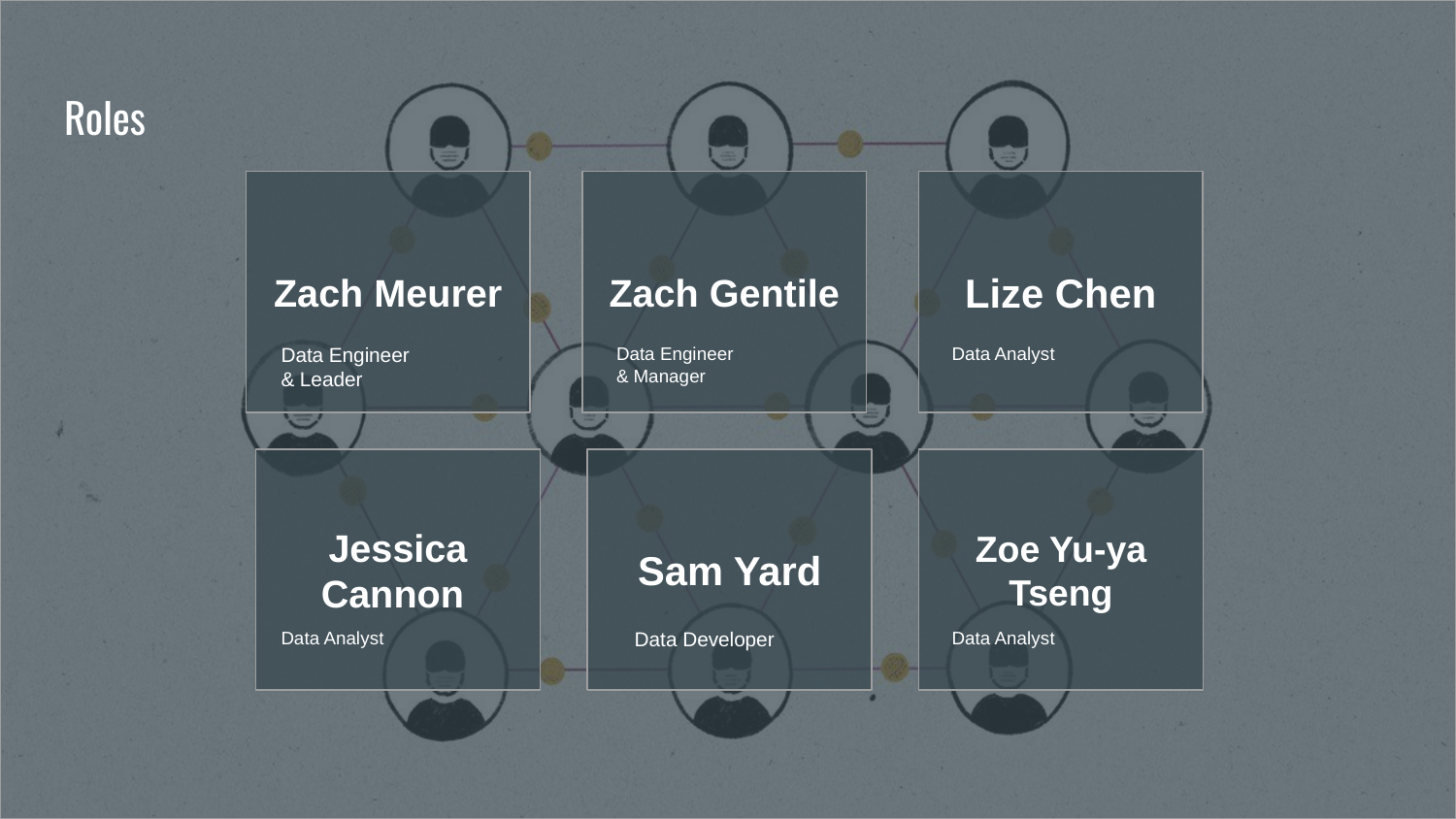

# Roles
Zach Meurer
Zach Gentile
Lize Chen
Data Engineer
& Leader
Data Engineer
& Manager
Data Analyst
Jessica Cannon
Sam Yard
Zoe Yu-ya Tseng
Data Analyst
Data Analyst
Data Developer